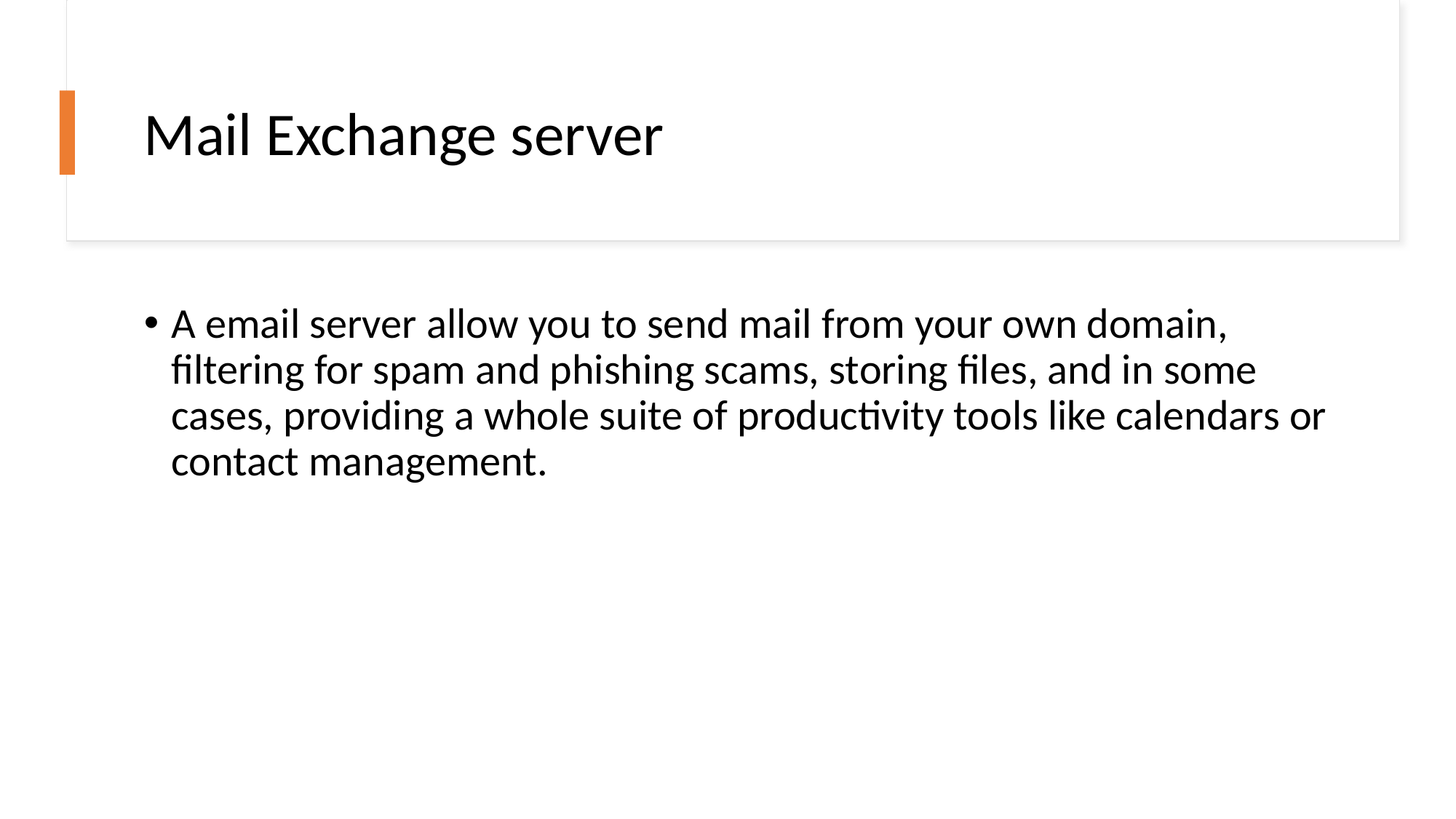

# Mail Exchange server

A email server allow you to send mail from your own domain, filtering for spam and phishing scams, storing files, and in some cases, providing a whole suite of productivity tools like calendars or contact management.